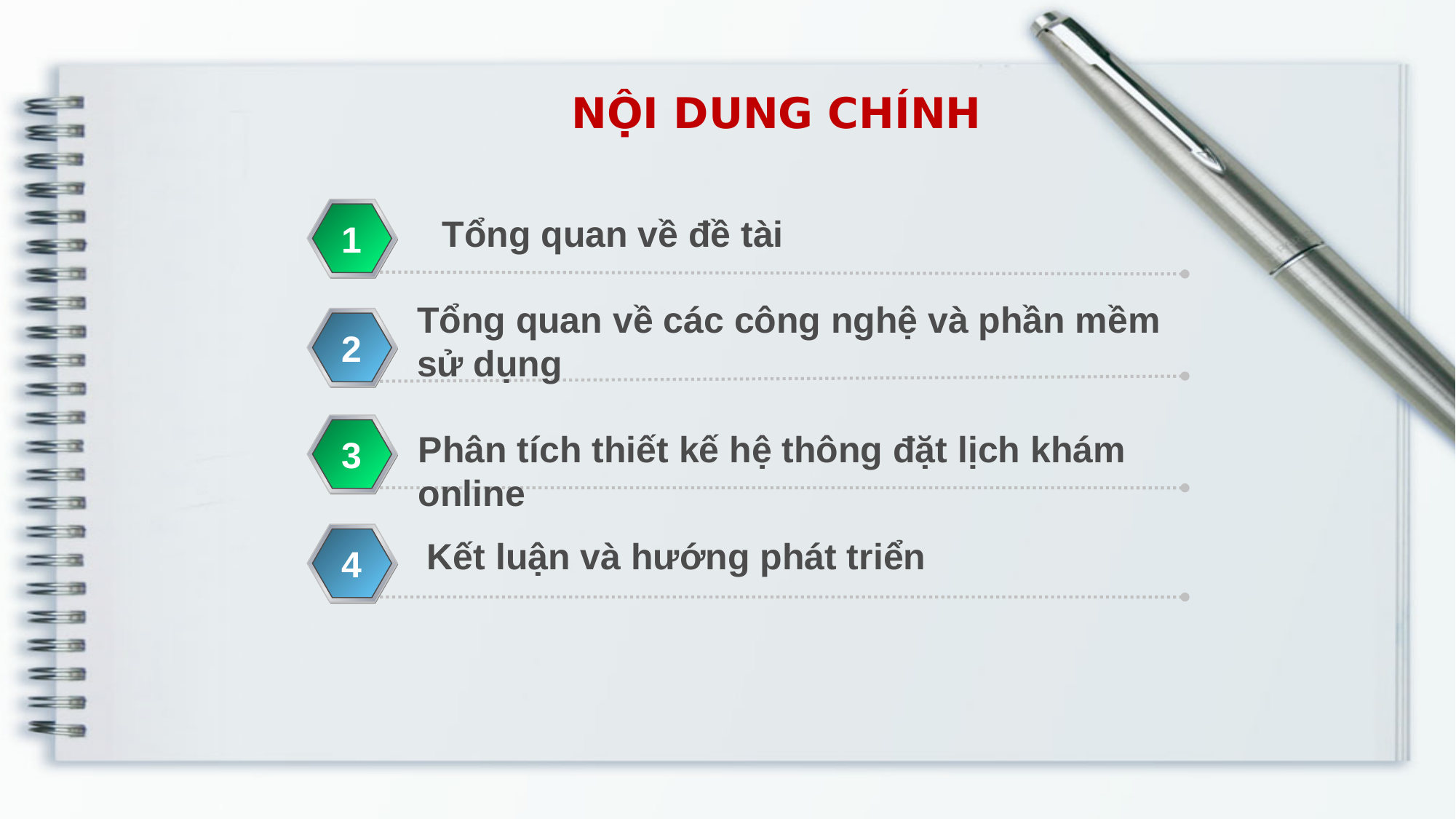

NỘI DUNG CHÍNH

Tổng quan về đề tài
1

Tổng quan về các công nghệ và phần mềm sử dụng

2

Phân tích thiết kế hệ thông đặt lịch khám online
3

Kết luận và hướng phát triển
4